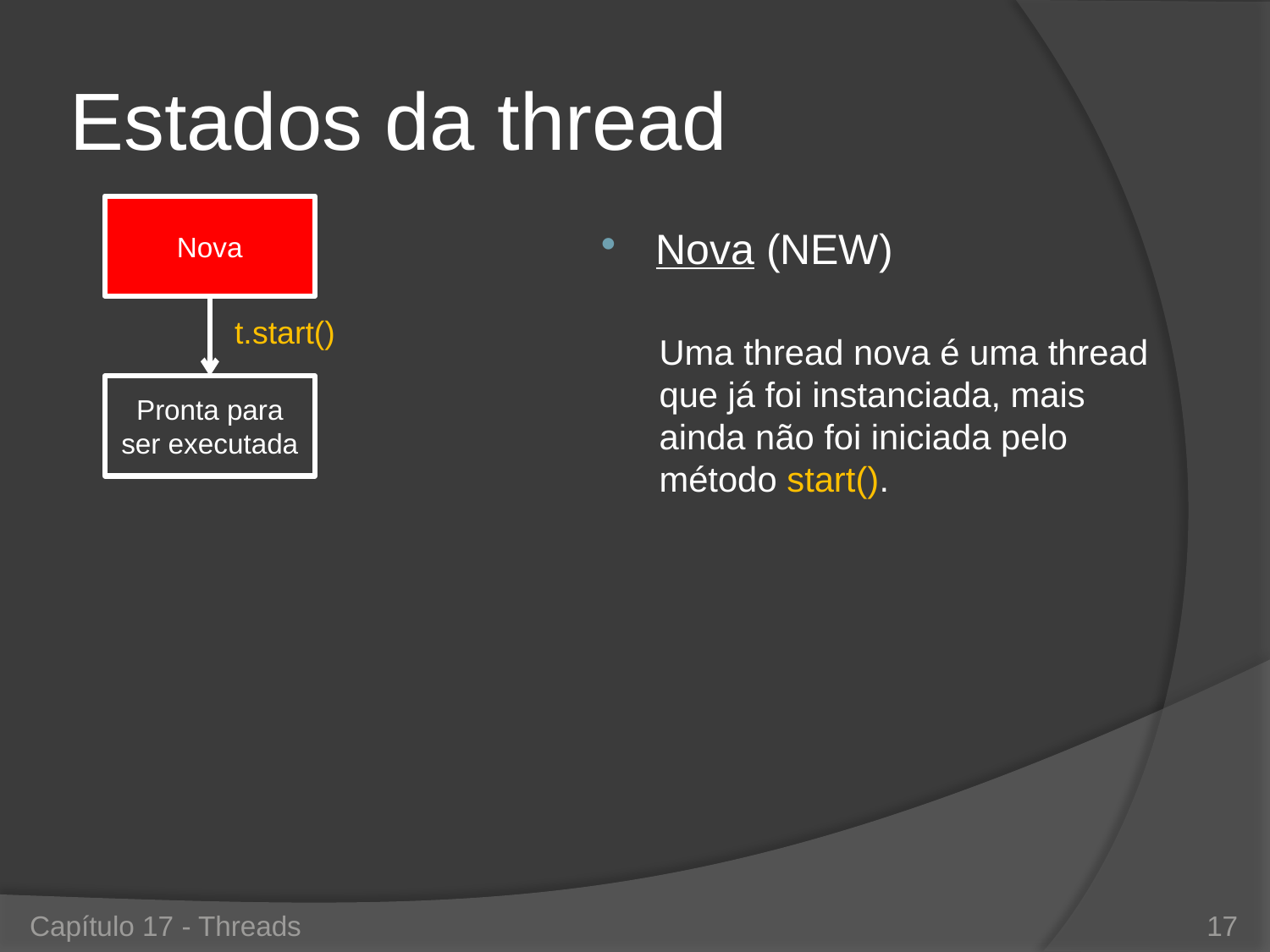

# Estados da thread
Nova
Nova (NEW)

Uma thread nova é uma thread que já foi instanciada, mais ainda não foi iniciada pelo método start().
t.start()
Pronta para
ser executada
Capítulo 17 - Threads
17